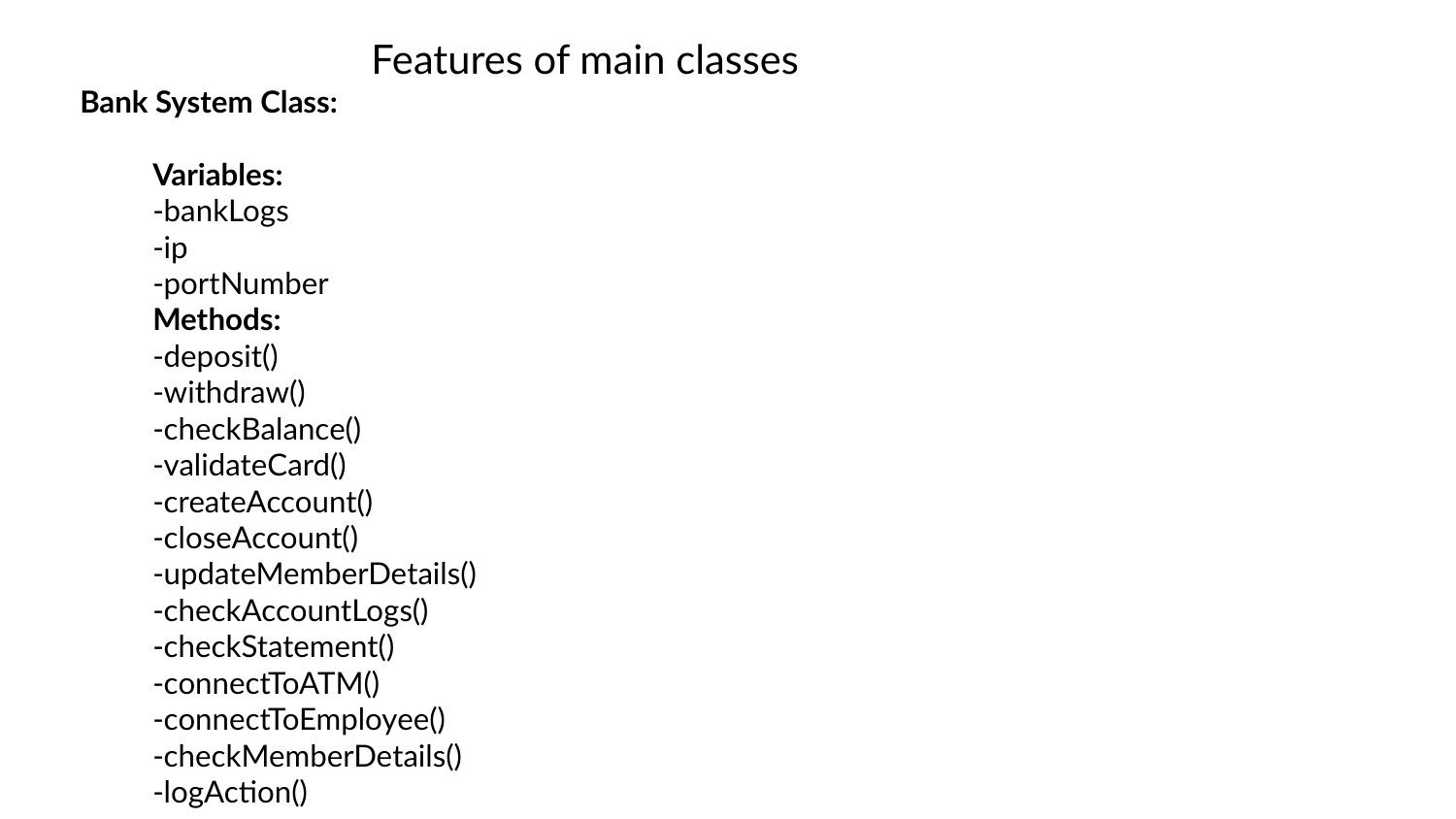

Features of main classes
Bank System Class:

Variables:
-bankLogs
-ip
-portNumber
Methods:
-deposit()
-withdraw()
-checkBalance()
-validateCard()
-createAccount()
-closeAccount()
-updateMemberDetails()
-checkAccountLogs()
-checkStatement()
-connectToATM()
-connectToEmployee()
-checkMemberDetails()
-logAction()